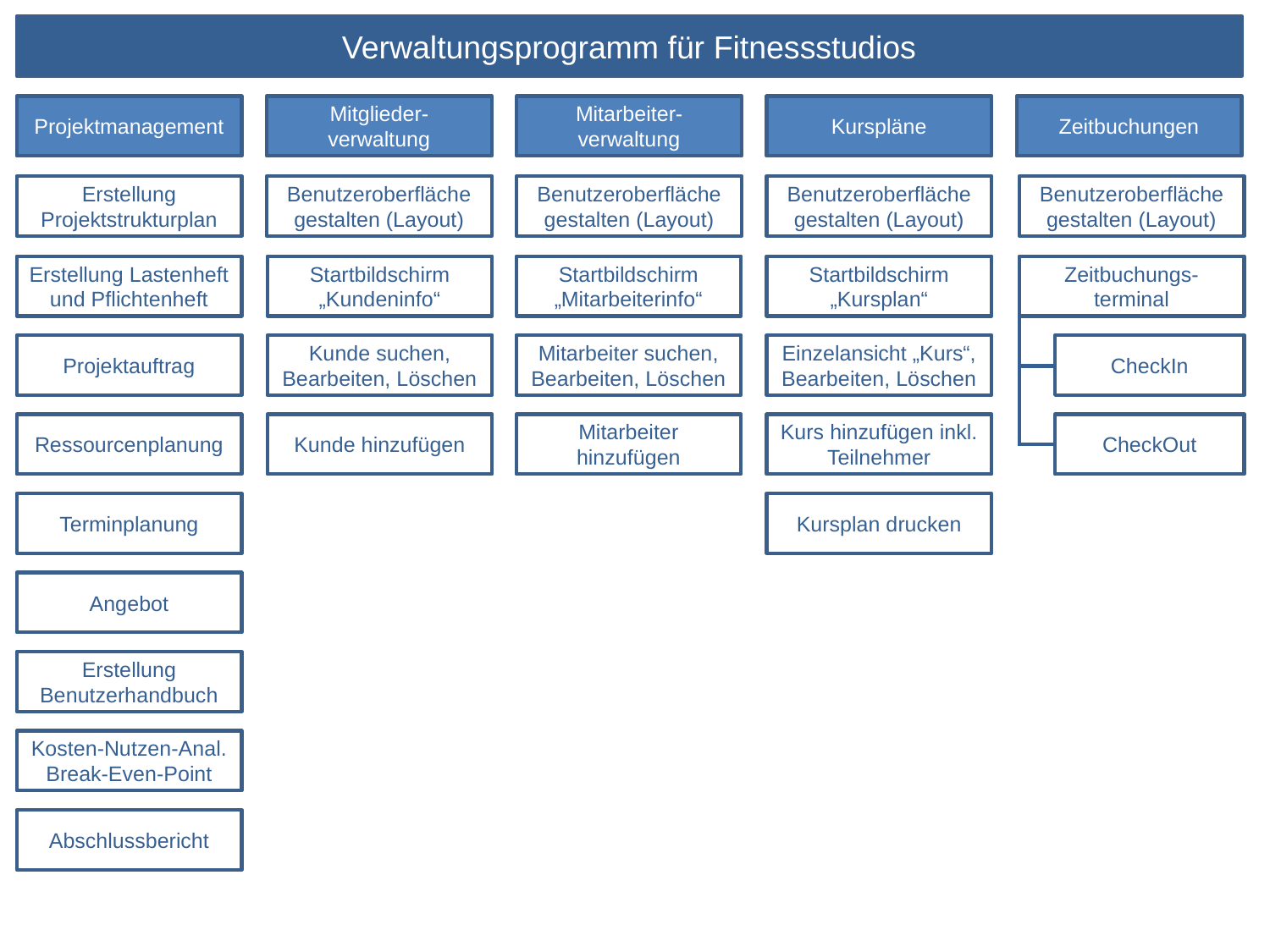

Verwaltungsprogramm für Fitnessstudios
Projektmanagement
Mitglieder-verwaltung
Mitarbeiter-verwaltung
Kurspläne
Zeitbuchungen
Erstellung Projektstrukturplan
Benutzeroberfläche gestalten (Layout)
Benutzeroberfläche gestalten (Layout)
Benutzeroberfläche gestalten (Layout)
Benutzeroberfläche gestalten (Layout)
Erstellung Lastenheft und Pflichtenheft
Startbildschirm „Kundeninfo“
Startbildschirm „Mitarbeiterinfo“
Startbildschirm „Kursplan“
Zeitbuchungs-terminal
Projektauftrag
Kunde suchen, Bearbeiten, Löschen
Mitarbeiter suchen, Bearbeiten, Löschen
Einzelansicht „Kurs“, Bearbeiten, Löschen
CheckIn
Ressourcenplanung
Kunde hinzufügen
Mitarbeiter hinzufügen
Kurs hinzufügen inkl. Teilnehmer
CheckOut
Terminplanung
Kursplan drucken
Angebot
Erstellung Benutzerhandbuch
Kosten-Nutzen-Anal. Break-Even-Point
Abschlussbericht